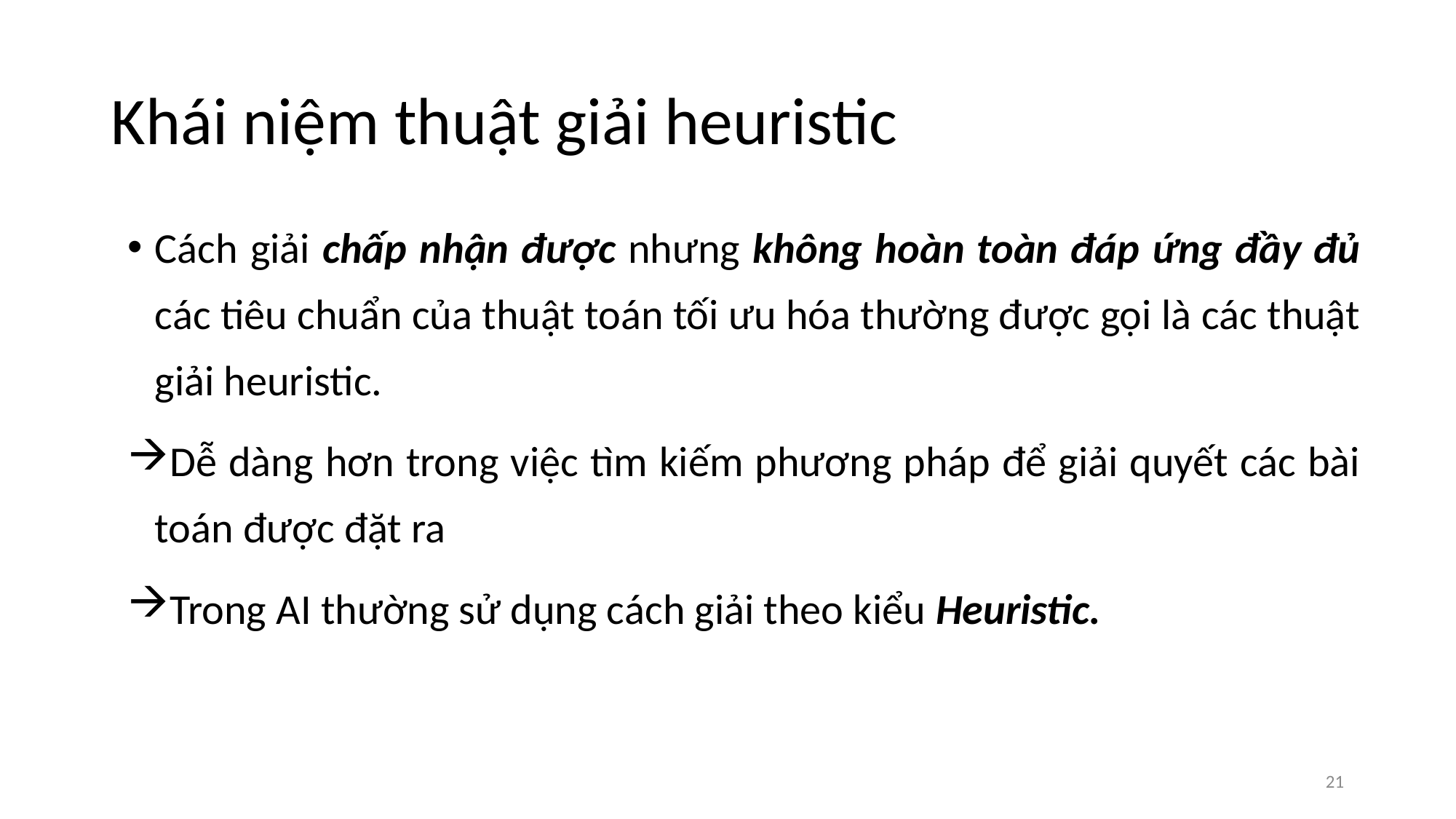

# Khái niệm thuật giải heuristic
Cách giải chấp nhận được nhưng không hoàn toàn đáp ứng đầy đủ các tiêu chuẩn của thuật toán tối ưu hóa thường được gọi là các thuật giải heuristic.
Dễ dàng hơn trong việc tìm kiếm phương pháp để giải quyết các bài toán được đặt ra
Trong AI thường sử dụng cách giải theo kiểu Heuristic.
21